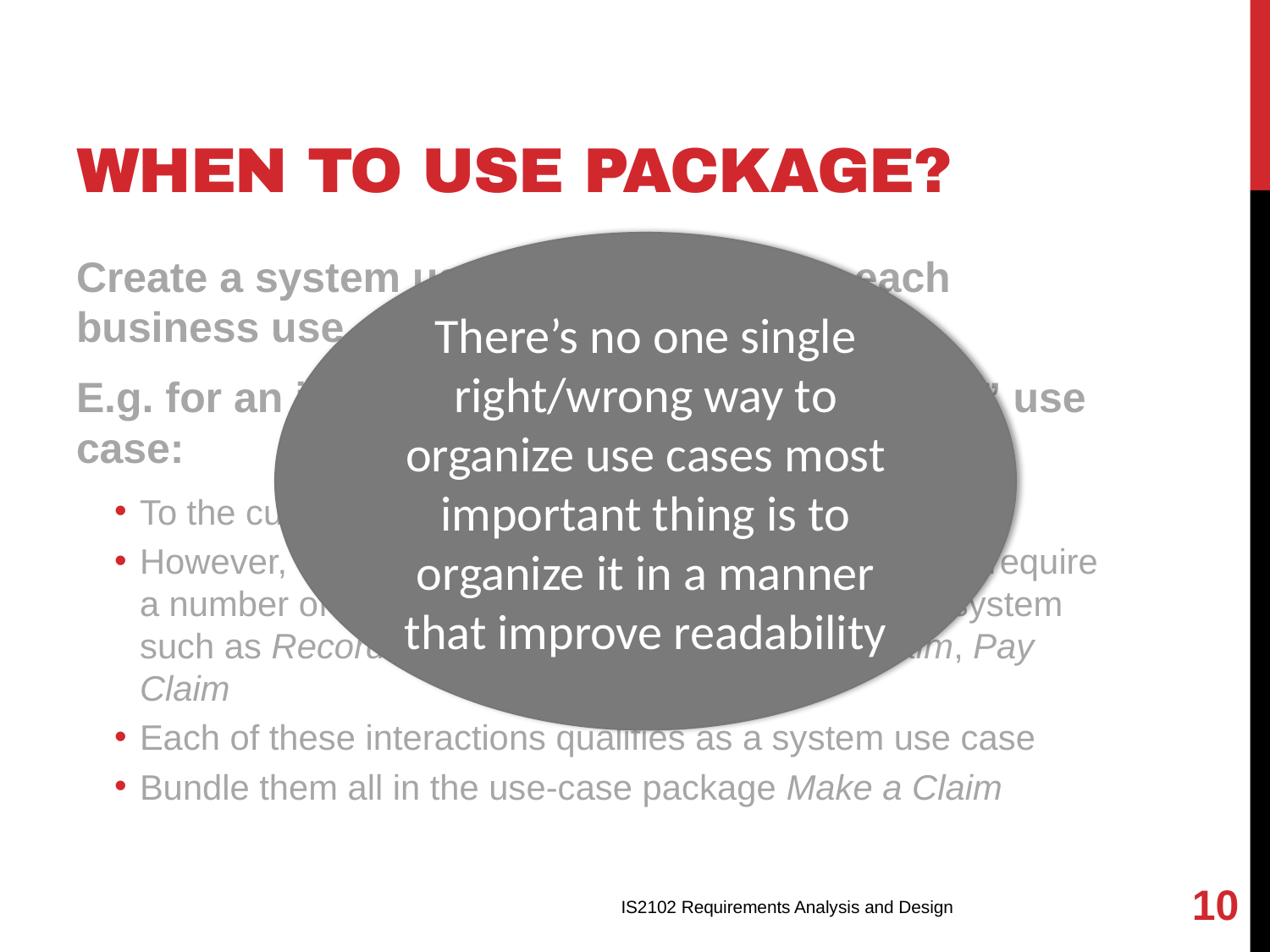

# When to use Package?
There’s no one single right/wrong way to organize use cases most important thing is to organize it in a manner that improve readability
Create a system use-case package for each business use case
E.g. for an insurance system - “Make a Claim” use case:
To the customer, it represents one business goal
However, to achieve it, the company’s workers (actor) require a number of discrete interactions with the computer system such as Record Claim, Validate Policy, Adjust Claim, Pay Claim
Each of these interactions qualifies as a system use case
Bundle them all in the use-case package Make a Claim
10
IS2102 Requirements Analysis and Design